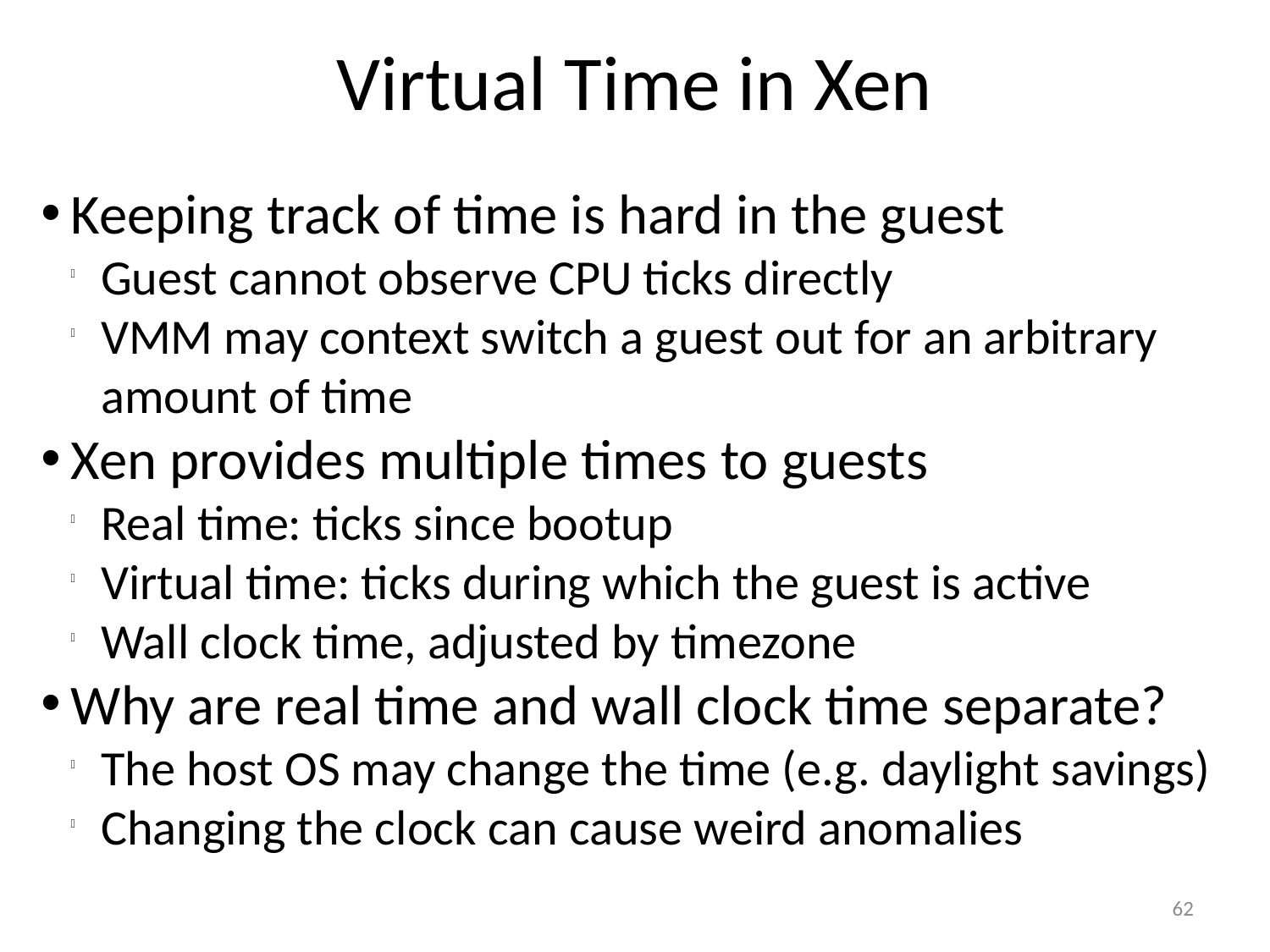

Virtual Time in Xen
Keeping track of time is hard in the guest
Guest cannot observe CPU ticks directly
VMM may context switch a guest out for an arbitrary amount of time
Xen provides multiple times to guests
Real time: ticks since bootup
Virtual time: ticks during which the guest is active
Wall clock time, adjusted by timezone
Why are real time and wall clock time separate?
The host OS may change the time (e.g. daylight savings)
Changing the clock can cause weird anomalies
62